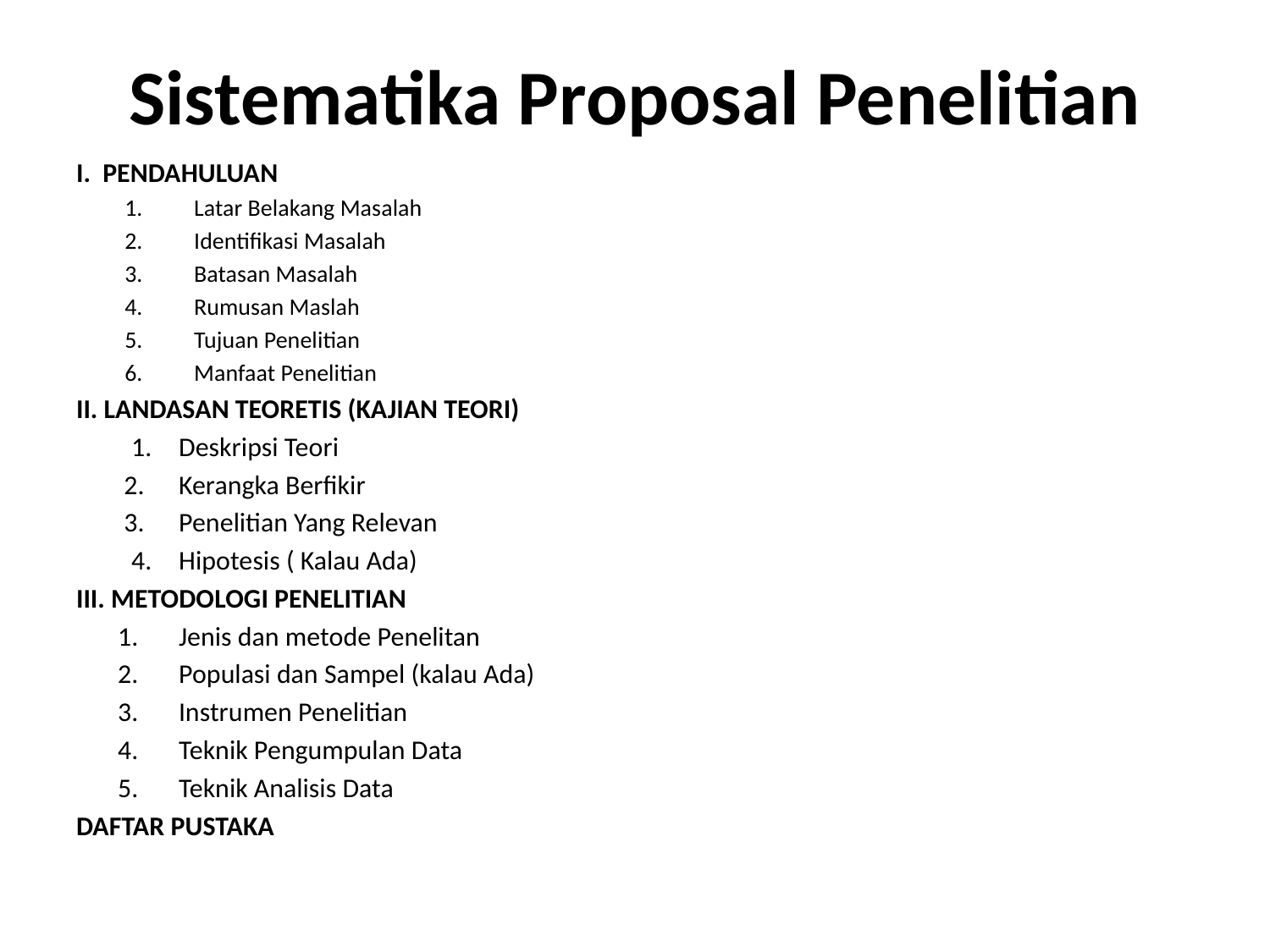

# Sistematika Proposal Penelitian
I.  PENDAHULUAN
Latar Belakang Masalah
Identifikasi Masalah
Batasan Masalah
Rumusan Maslah
Tujuan Penelitian
Manfaat Penelitian
II. LANDASAN TEORETIS (KAJIAN TEORI)
         1.  	Deskripsi Teori
	 2.  	Kerangka Berfikir
	 3. 	Penelitian Yang Relevan
         4.  	Hipotesis ( Kalau Ada)
III. METODOLOGI PENELITIAN
	1.  	Jenis dan metode Penelitan
	2.  	Populasi dan Sampel (kalau Ada)
	3.  	Instrumen Penelitian
	4.  	Teknik Pengumpulan Data
	5.  	Teknik Analisis Data
DAFTAR PUSTAKA